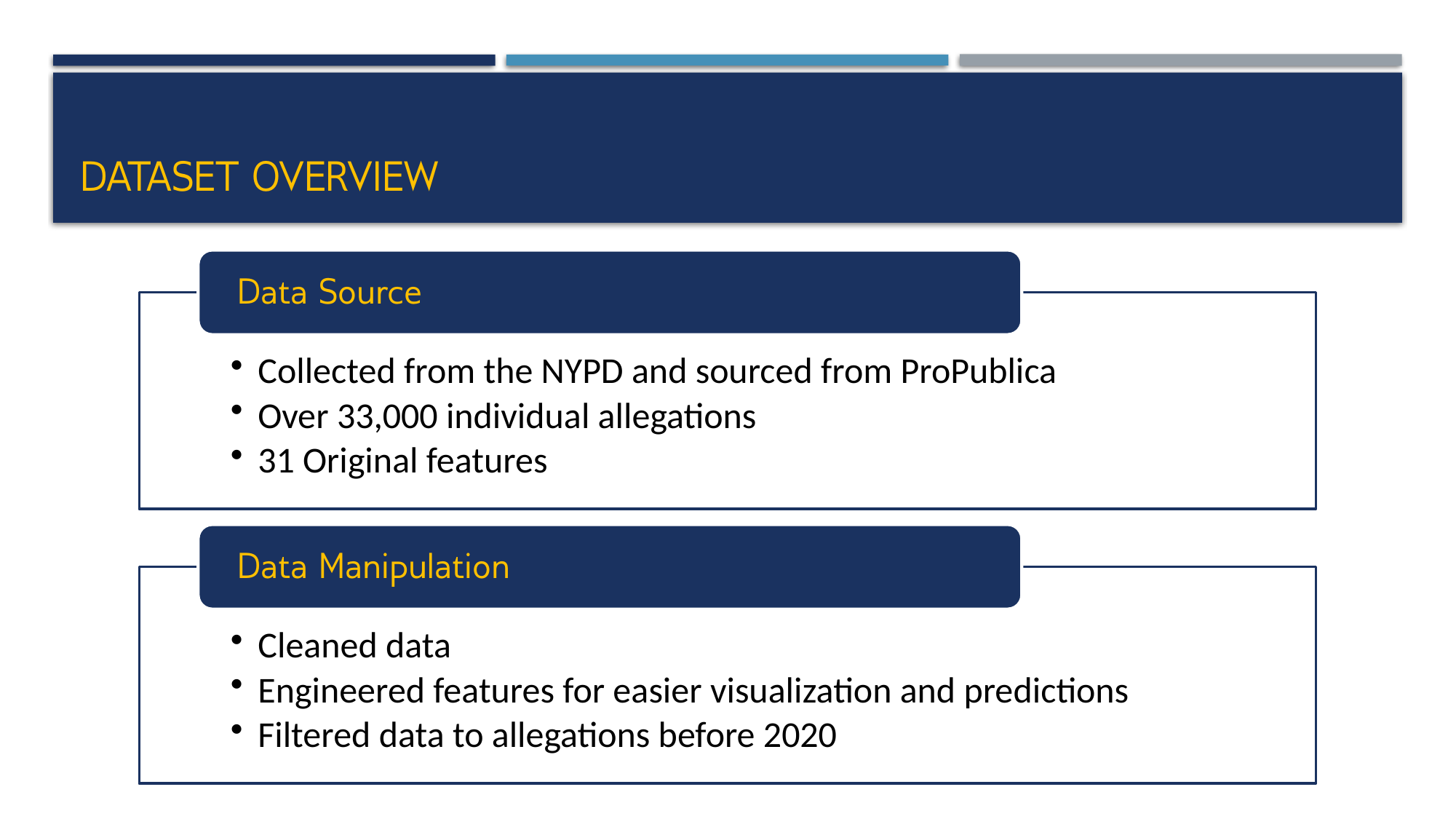

# Dataset Overview
Collected from the NYPD and sourced from ProPublica
Over 33,000 individual allegations
31 Original features
Data Source
Cleaned data
Engineered features for easier visualization and predictions
Filtered data to allegations before 2020
Data Manipulation